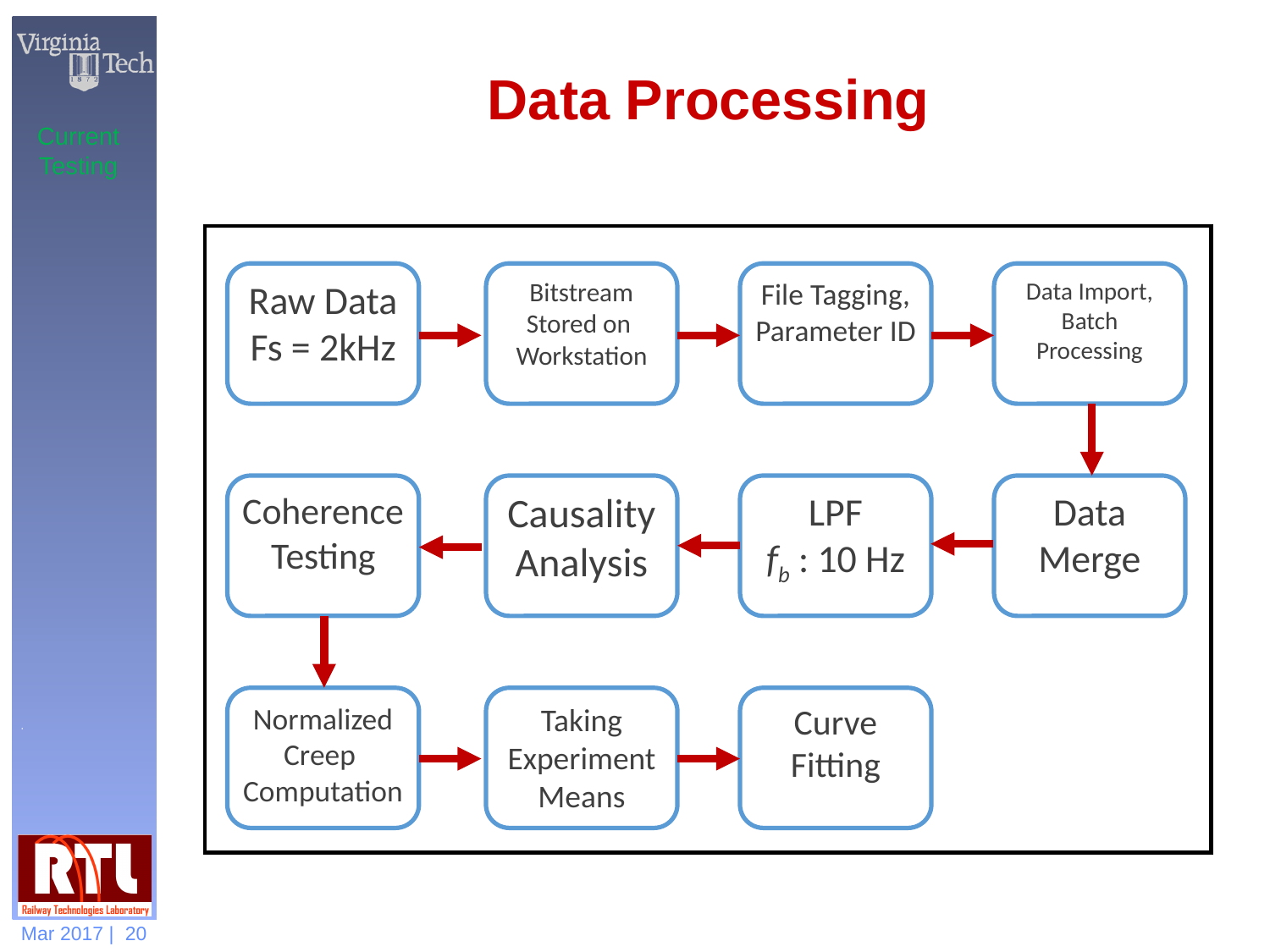

# Data Processing
Current Testing

Raw Data
Fs = 2kHz
Bitstream Stored on  Workstation
File Tagging, Parameter ID
Data Import, Batch
Processing
Coherence Testing
Causality Analysis
LPF
fb : 10 Hz
Data
Merge
Normalized Creep
Computation
Taking Experiment
Means
Curve Fitting